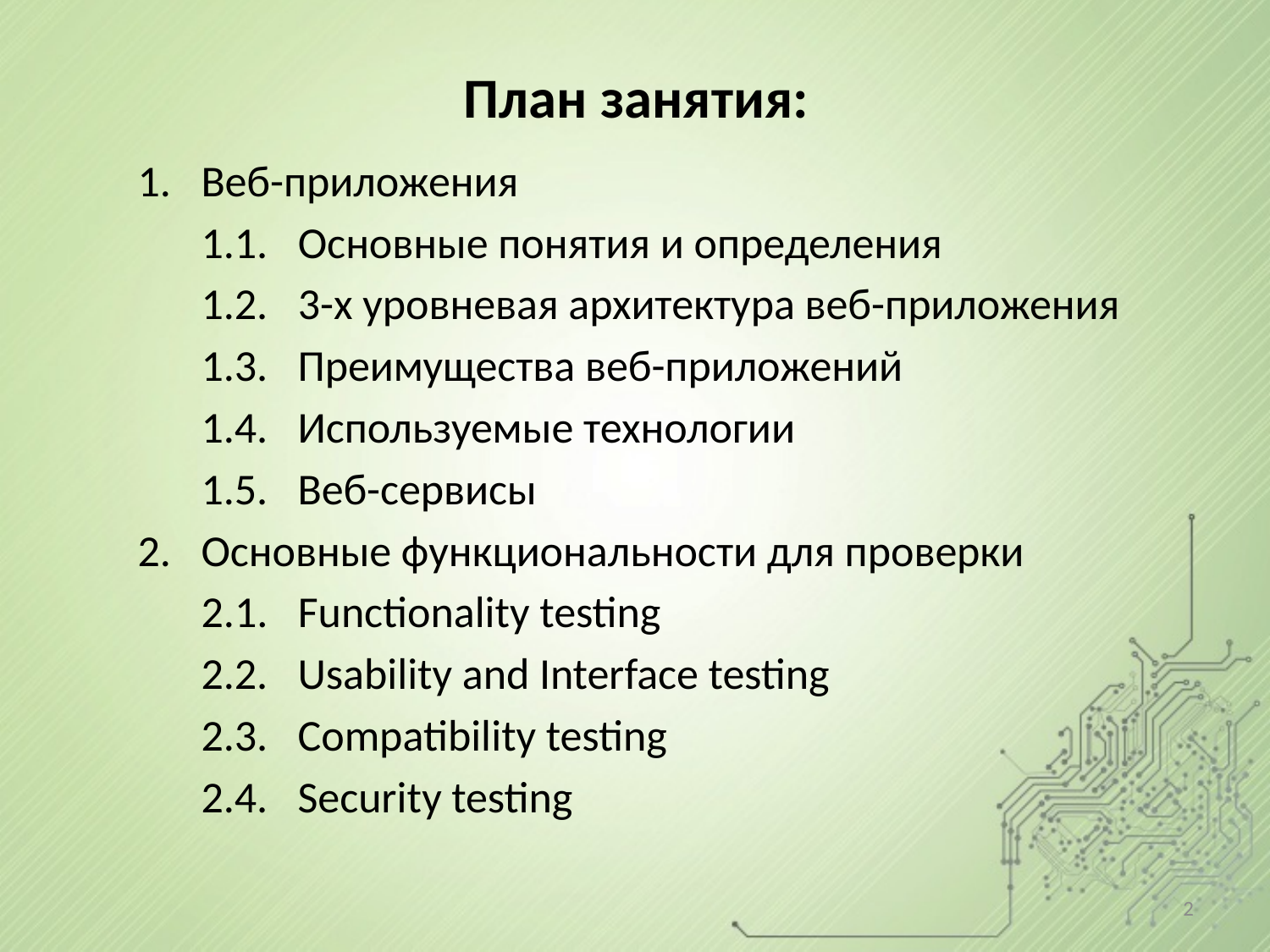

# План занятия:
Веб-приложения
1.1.   Основные понятия и определения
1.2.   3-х уровневая архитектура веб-приложения
1.3.   Преимущества веб-приложений
1.4.   Используемые технологии
1.5.   Веб-сервисы
Основные функциональности для проверки
2.1.   Functionality testing
2.2.   Usability and Interface testing
2.3.   Compatibility testing
2.4.   Security testing

2